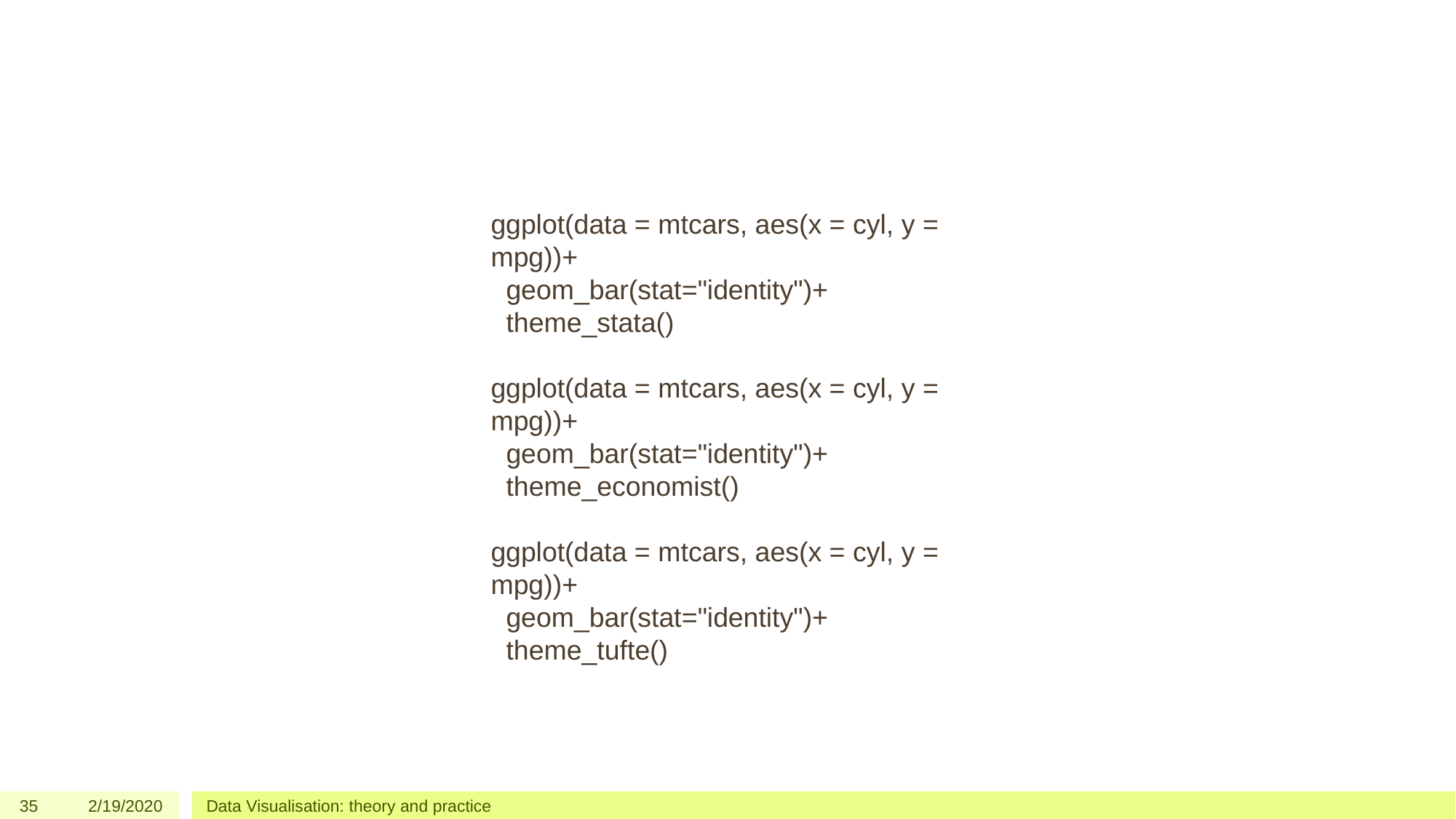

ggplot(data = mtcars, aes(x = cyl, y = mpg))+
  geom_bar(stat="identity")+
  theme_stata()

ggplot(data = mtcars, aes(x = cyl, y = mpg))+
  geom_bar(stat="identity")+
  theme_economist()

ggplot(data = mtcars, aes(x = cyl, y = mpg))+
  geom_bar(stat="identity")+
  theme_tufte()

35
2/19/2020
Data Visualisation: theory and practice